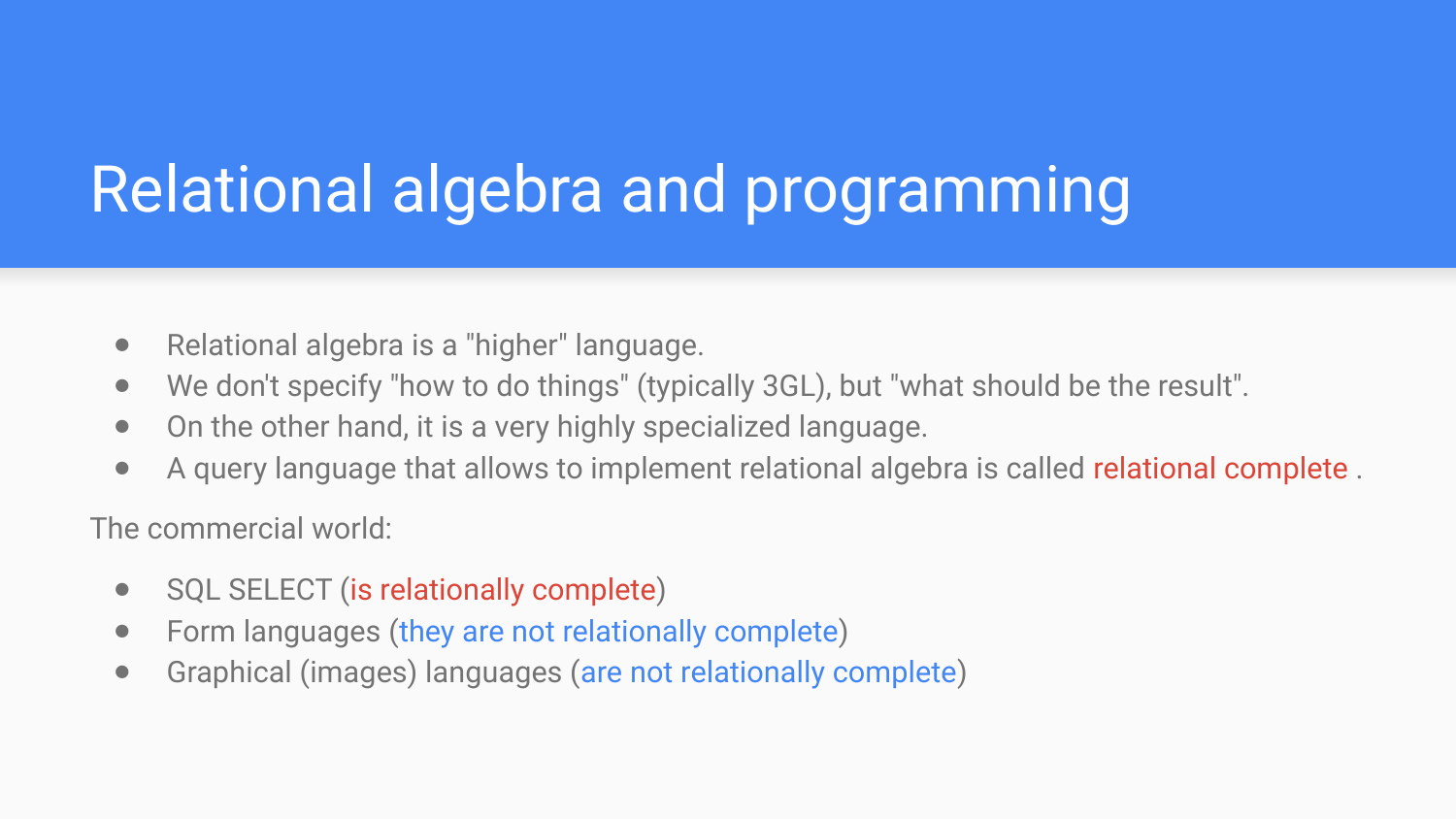

# Relational algebra and programming
Relational algebra is a "higher" language.
We don't specify "how to do things" (typically 3GL), but "what should be the result".
On the other hand, it is a very highly specialized language.
A query language that allows to implement relational algebra is called relational complete .
The commercial world:
SQL SELECT (is relationally complete)
Form languages (they are not relationally complete)
Graphical (images) languages (are not relationally complete)